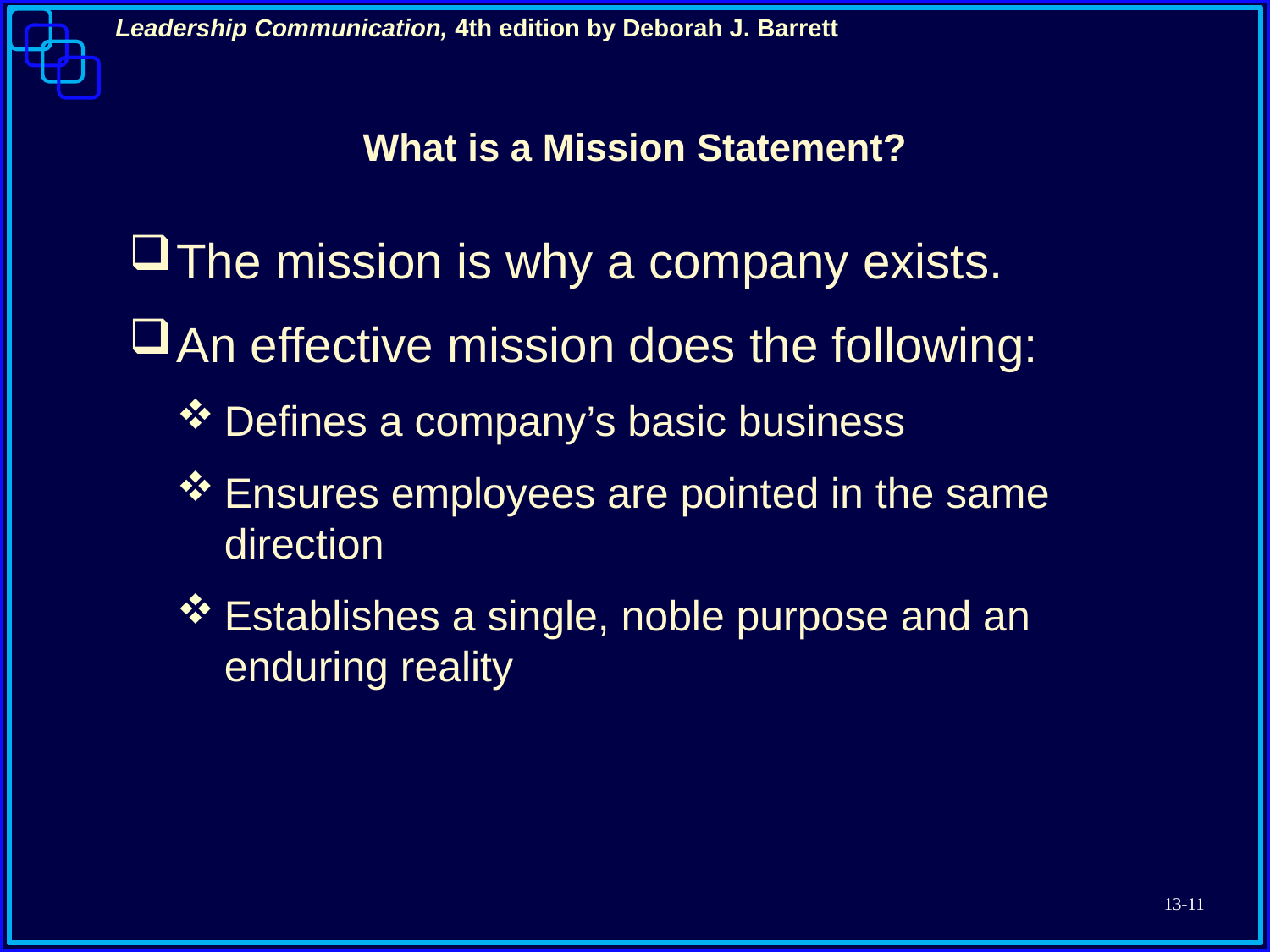

# What is a Mission Statement?
The mission is why a company exists.
An effective mission does the following:
Defines a company’s basic business
Ensures employees are pointed in the same direction
Establishes a single, noble purpose and an enduring reality
13-11